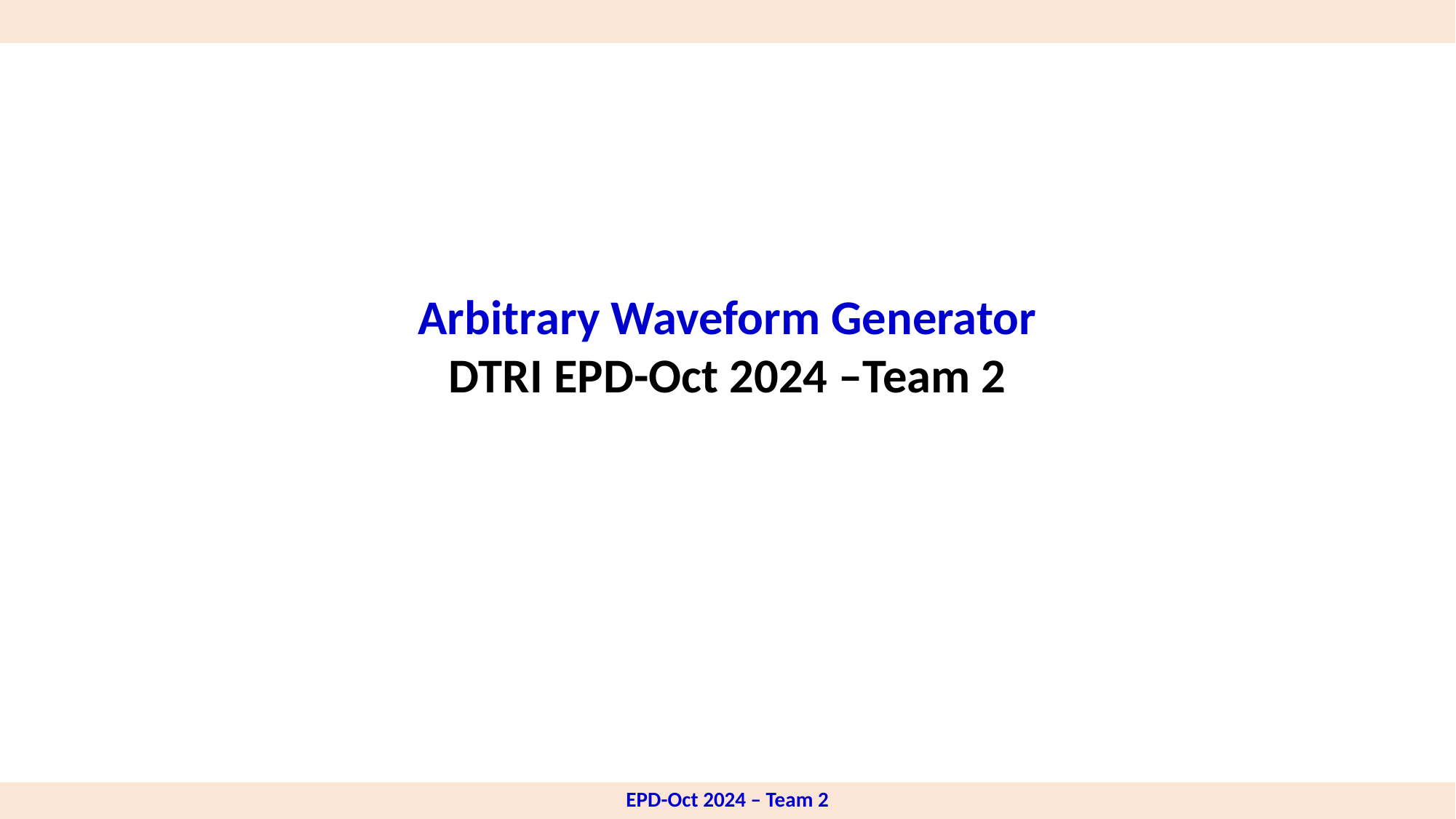

Arbitrary Waveform Generator
DTRI EPD-Oct 2024 –Team 2